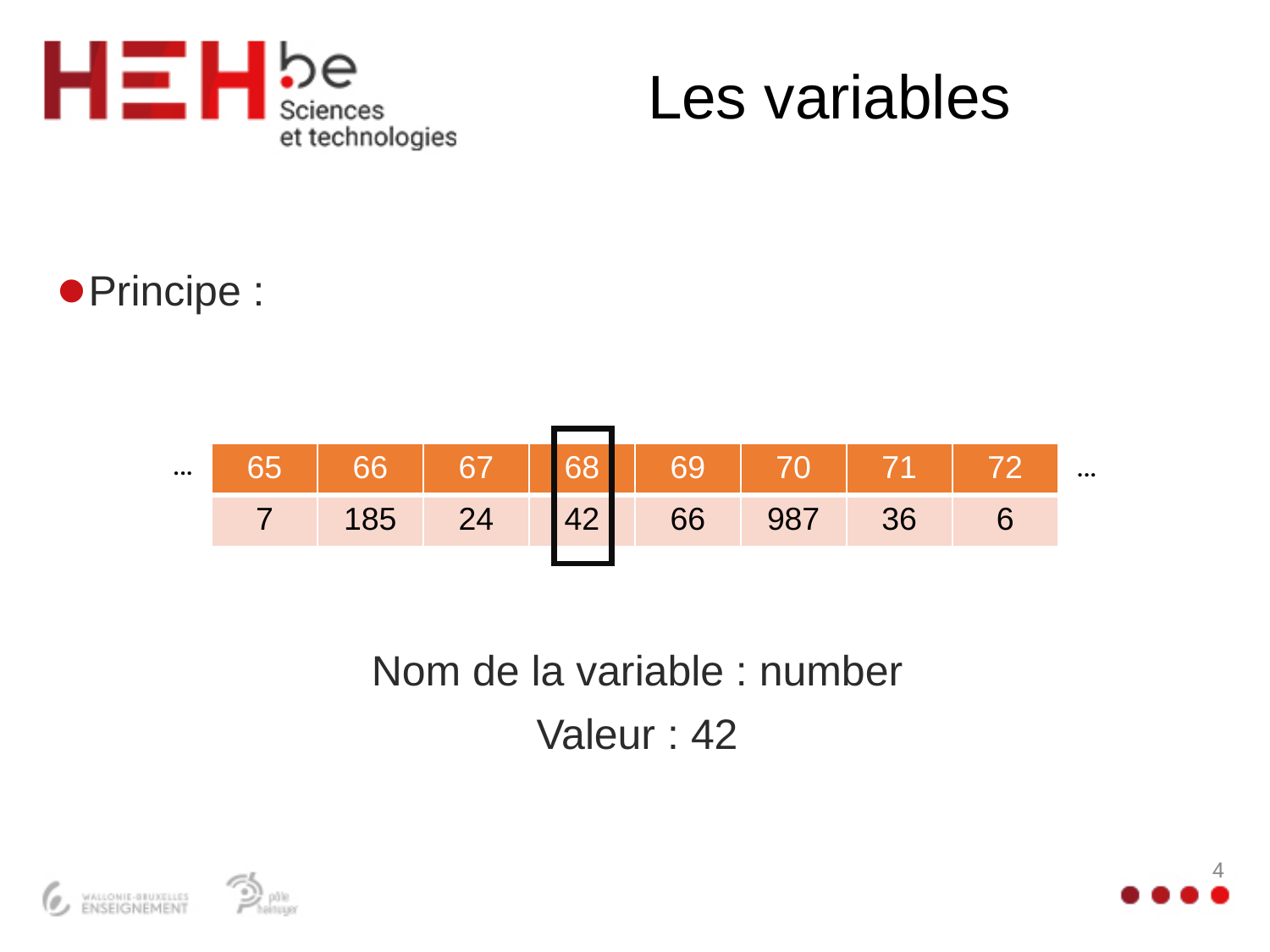

# Les variables
Principe :

Nom de la variable : number
Valeur : 42

…
…
| 65 | 66 | 67 | 68 | 69 | 70 | 71 | 72 |
| --- | --- | --- | --- | --- | --- | --- | --- |
| 7 | 185 | 24 | 42 | 66 | 987 | 36 | 6 |
4